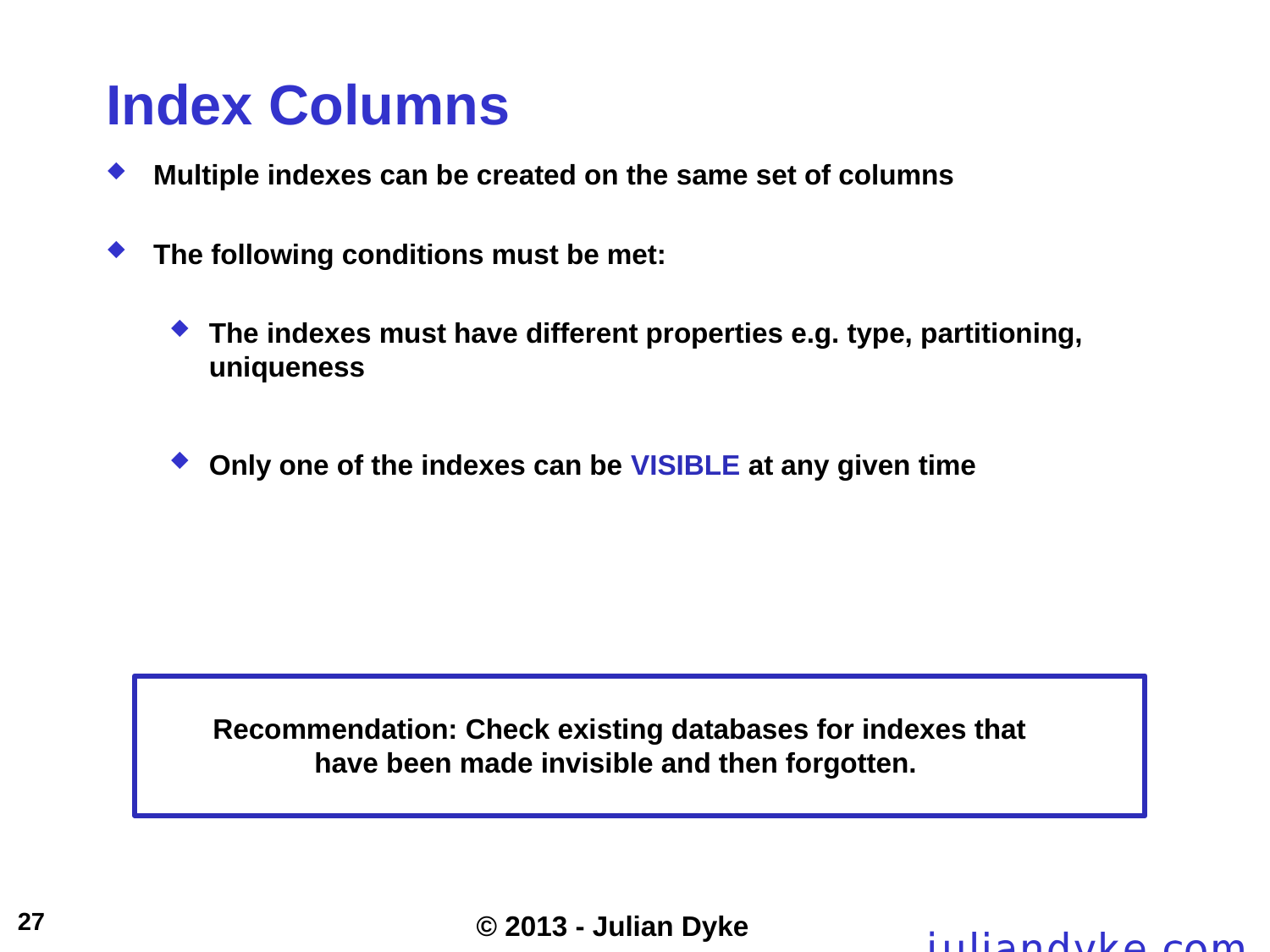

# Index Columns
Multiple indexes can be created on the same set of columns

The following conditions must be met:

The indexes must have different properties e.g. type, partitioning, uniqueness

Only one of the indexes can be VISIBLE at any given time

Recommendation: Check existing databases for indexes that have been made invisible and then forgotten.